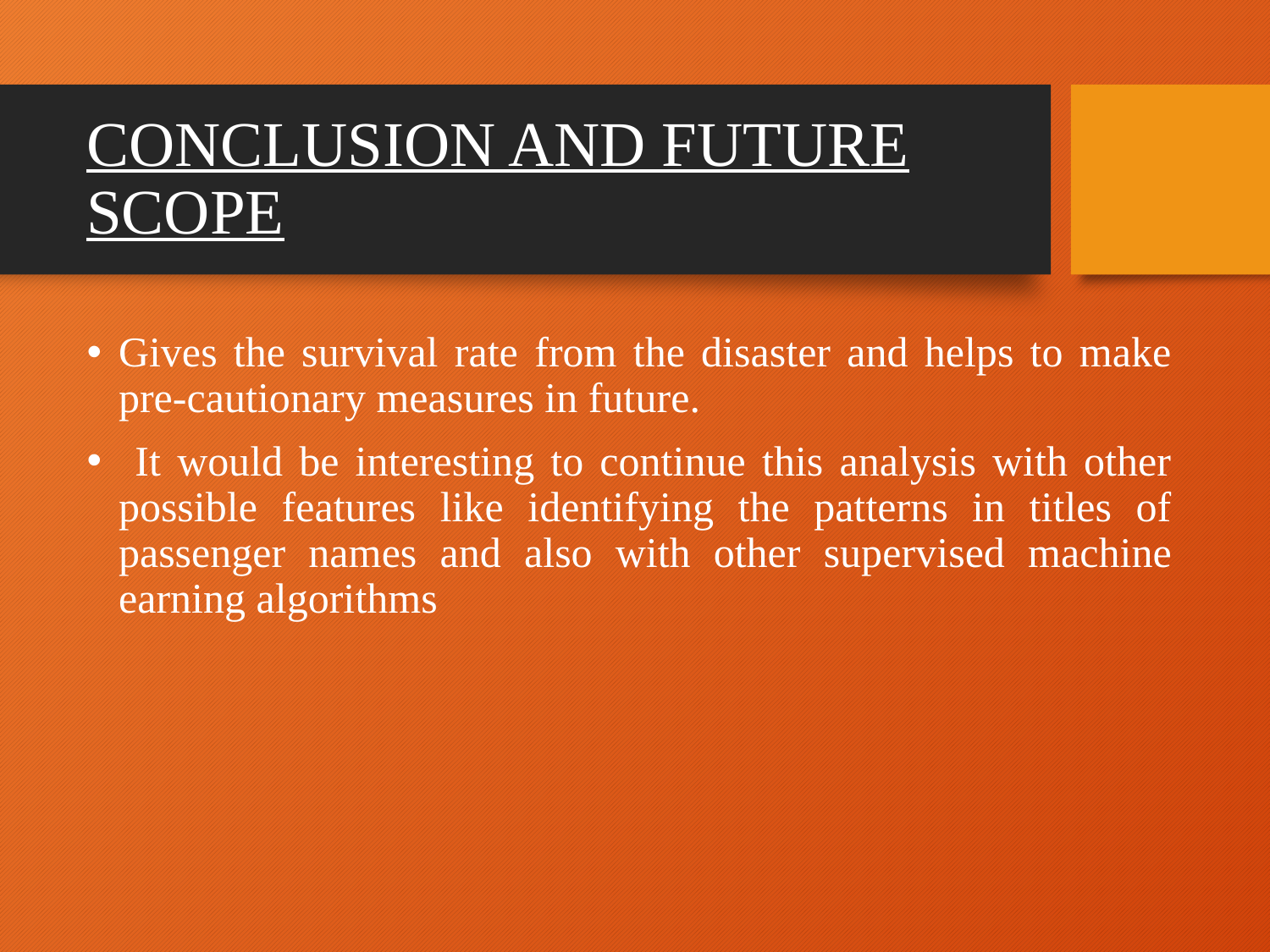

# CONCLUSION AND FUTURE SCOPE
Gives the survival rate from the disaster and helps to make pre-cautionary measures in future.
 It would be interesting to continue this analysis with other possible features like identifying the patterns in titles of passenger names and also with other supervised machine earning algorithms